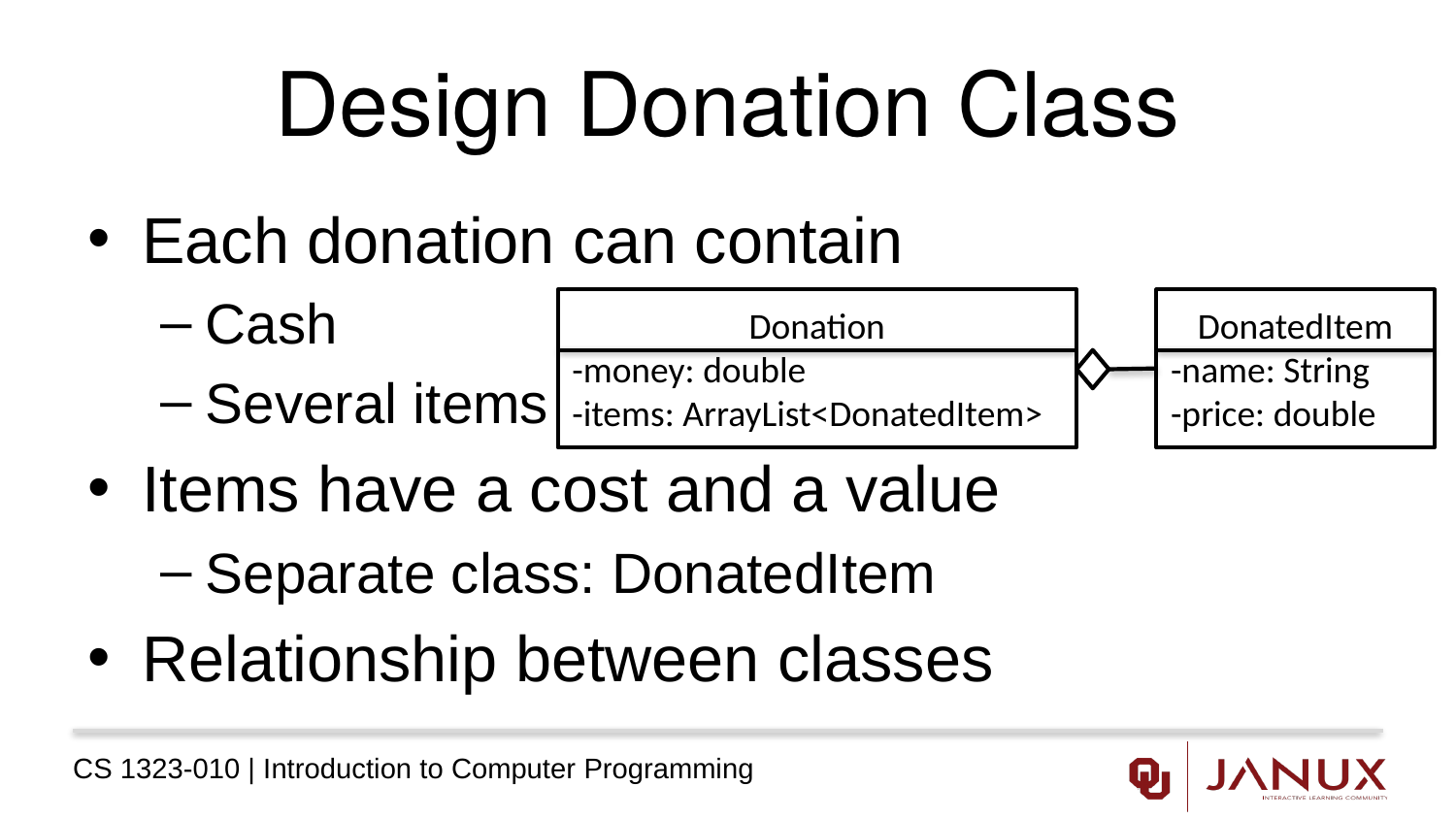

# Design Donation Class
Each donation can contain
Cash
Several items
Items have a cost and a value
Separate class: DonatedItem
Relationship between classes
Donation
-money: double
-items: ArrayList<DonatedItem>
DonatedItem
-name: String
-price: double